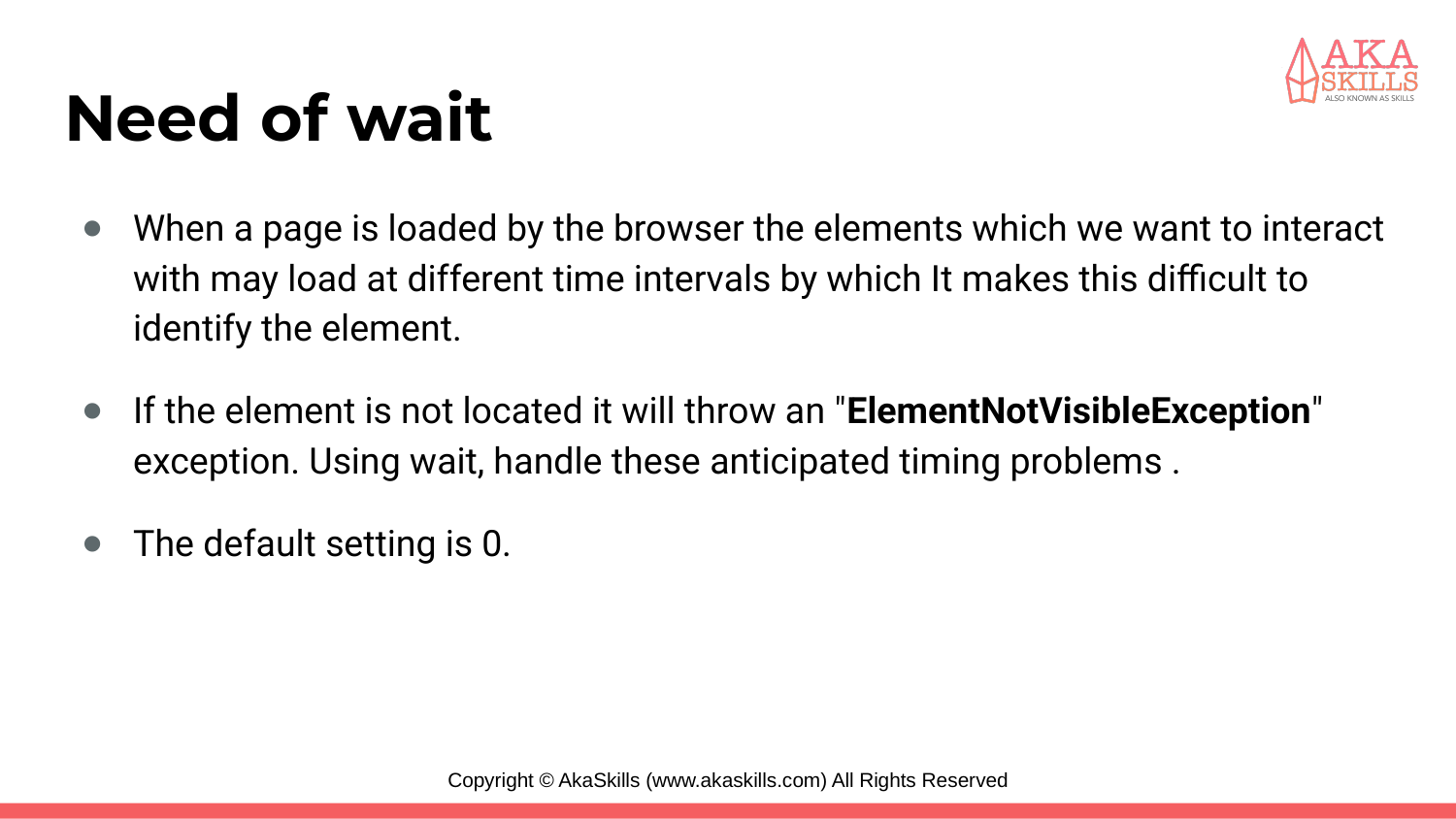

# Need of wait
When a page is loaded by the browser the elements which we want to interact with may load at different time intervals by which It makes this difficult to identify the element.
If the element is not located it will throw an "ElementNotVisibleException" exception. Using wait, handle these anticipated timing problems .
The default setting is 0.